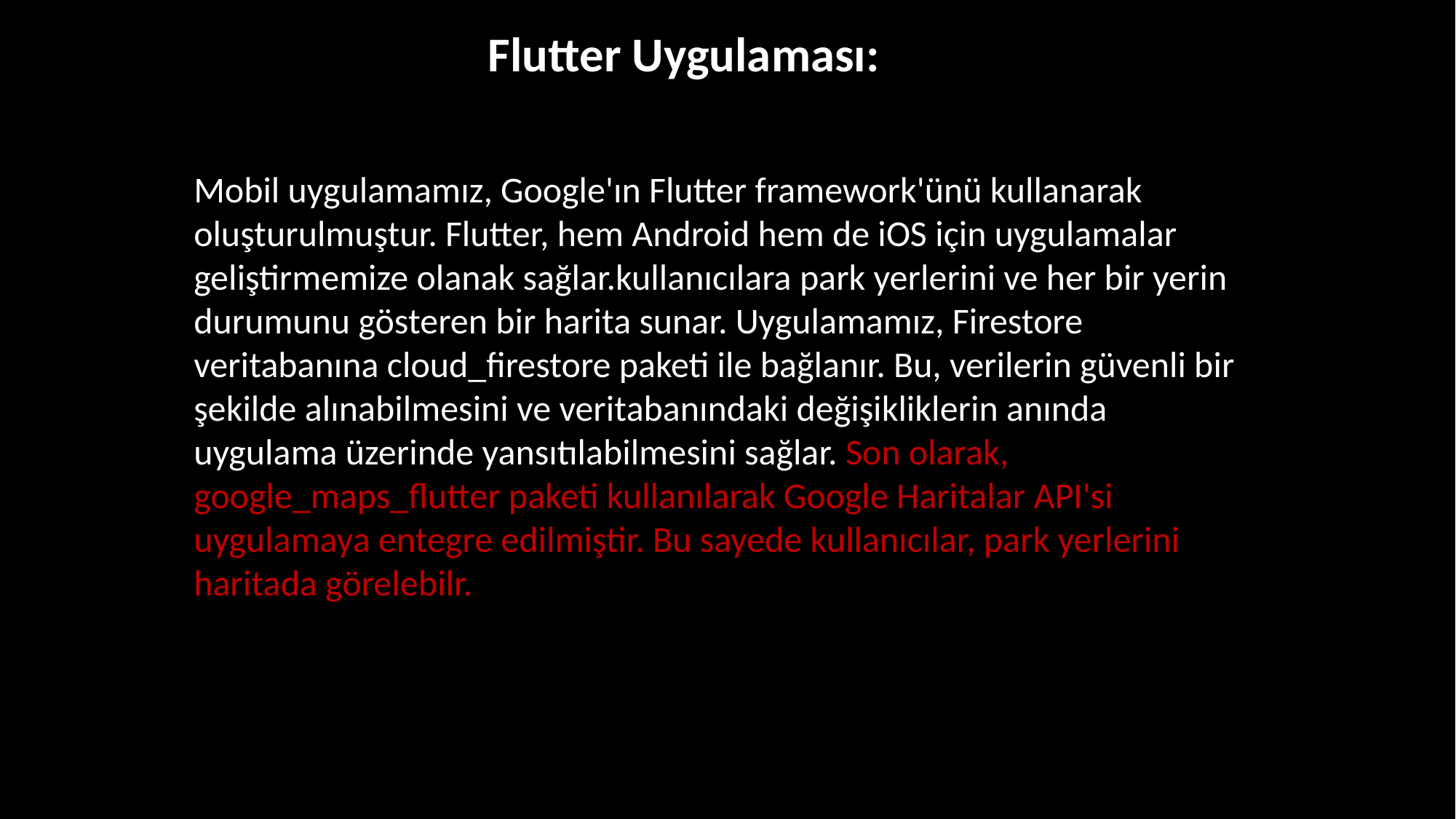

Flutter Uygulaması:

Mobil uygulamamız, Google'ın Flutter framework'ünü kullanarak oluşturulmuştur. Flutter, hem Android hem de iOS için uygulamalar geliştirmemize olanak sağlar.kullanıcılara park yerlerini ve her bir yerin durumunu gösteren bir harita sunar. Uygulamamız, Firestore veritabanına cloud_firestore paketi ile bağlanır. Bu, verilerin güvenli bir şekilde alınabilmesini ve veritabanındaki değişikliklerin anında uygulama üzerinde yansıtılabilmesini sağlar. Son olarak, google_maps_flutter paketi kullanılarak Google Haritalar API'si uygulamaya entegre edilmiştir. Bu sayede kullanıcılar, park yerlerini haritada görelebilr.